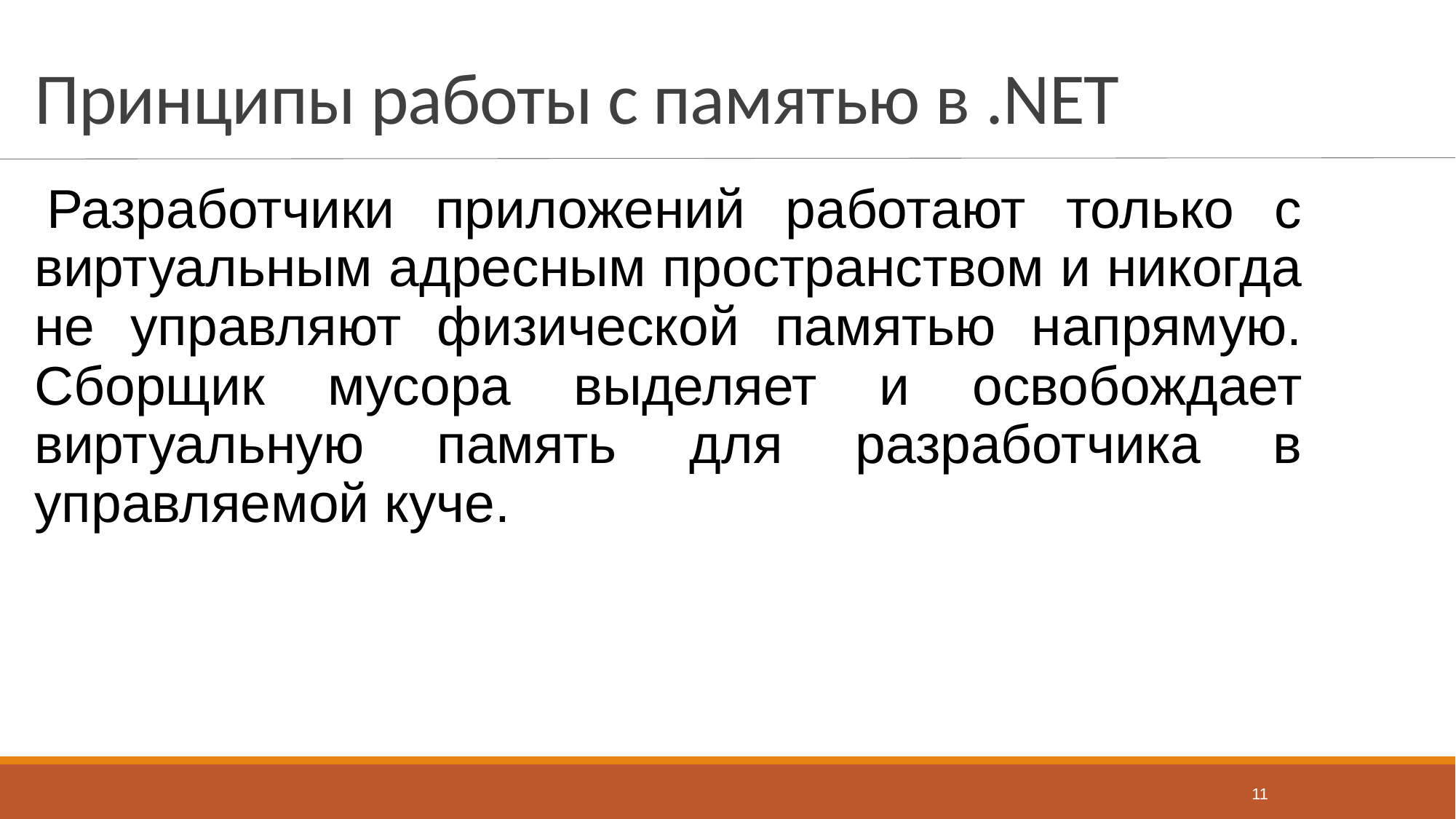

# Принципы работы с памятью в .NET
Разработчики приложений работают только с виртуальным адресным пространством и никогда не управляют физической памятью напрямую. Сборщик мусора выделяет и освобождает виртуальную память для разработчика в управляемой куче.
11